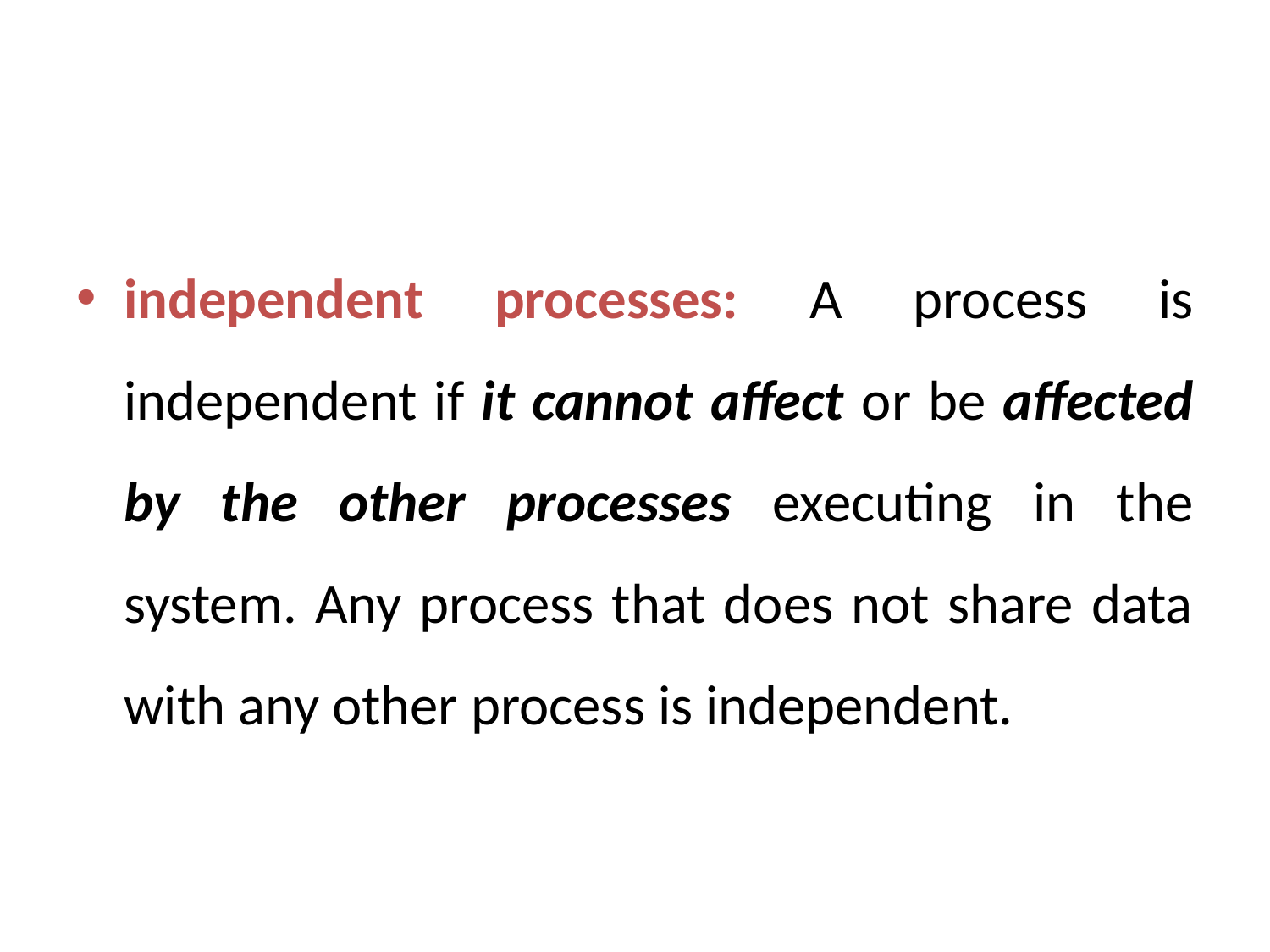

#
independent processes: A process is independent if it cannot affect or be affected by the other processes executing in the system. Any process that does not share data with any other process is independent.